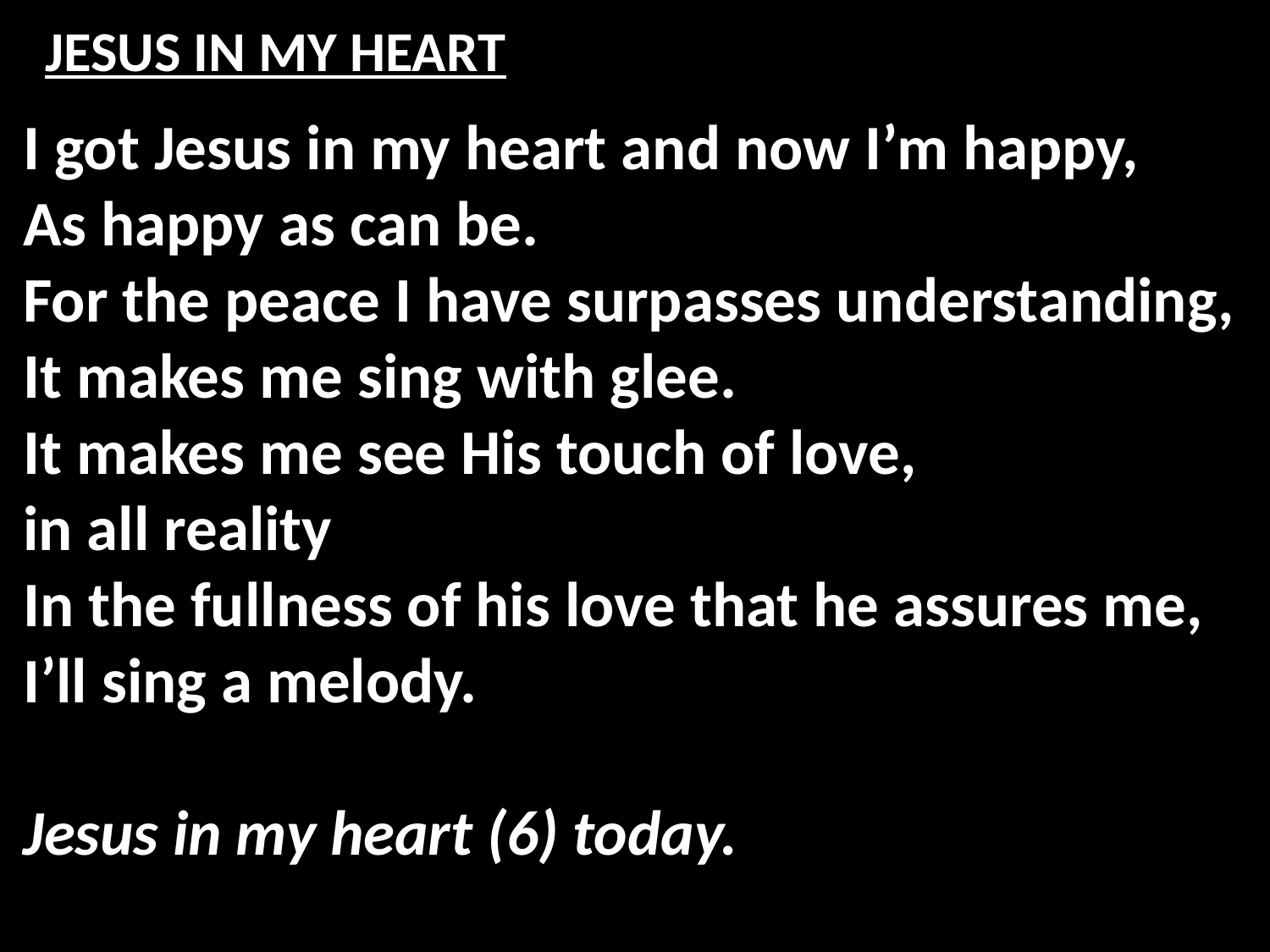

# JESUS IN MY HEART
I got Jesus in my heart and now I’m happy,
As happy as can be.
For the peace I have surpasses understanding,
It makes me sing with glee.
It makes me see His touch of love,
in all reality
In the fullness of his love that he assures me,
I’ll sing a melody.

Jesus in my heart (6) today.